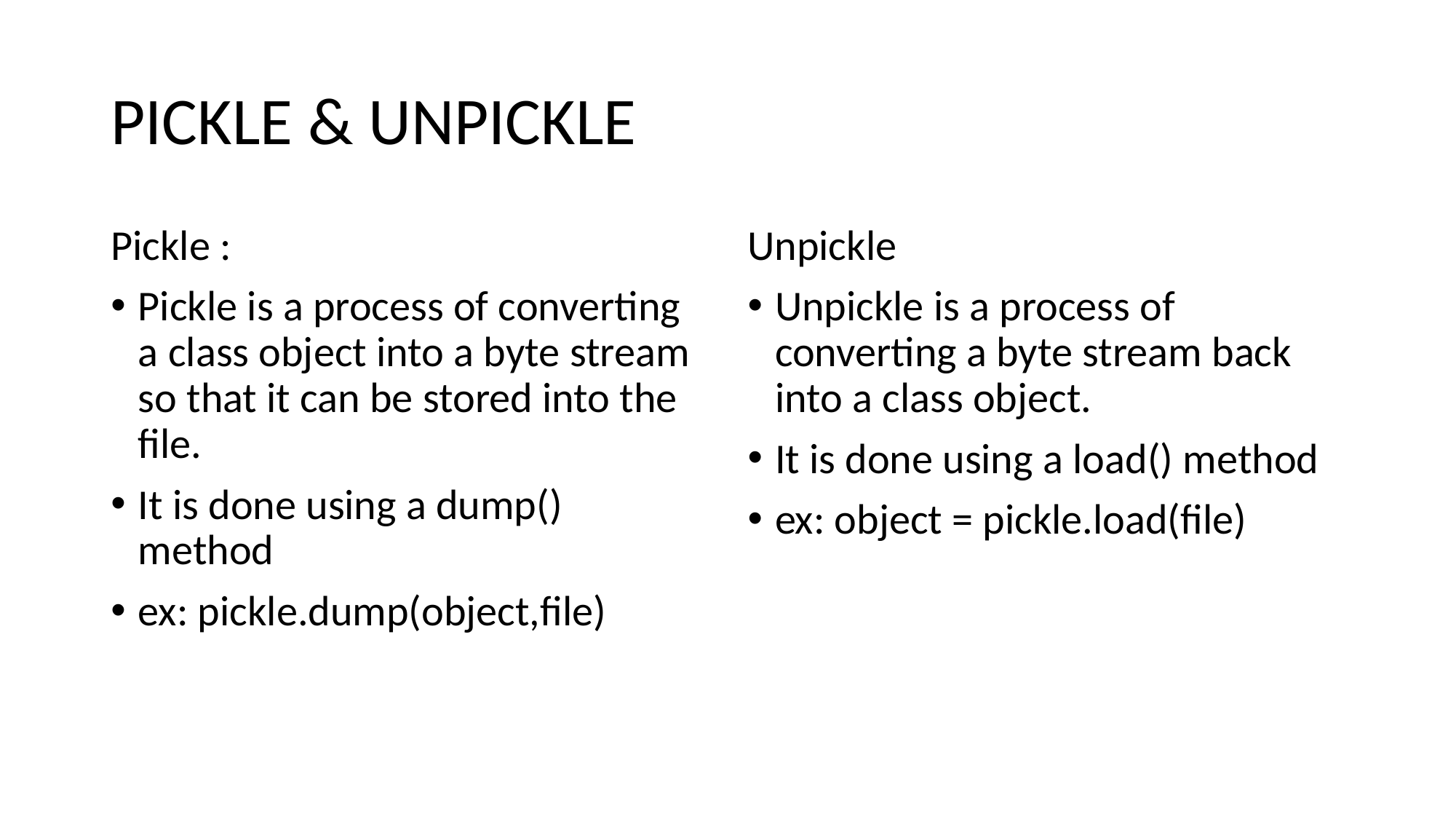

# PICKLE & UNPICKLE
Pickle :
Pickle is a process of converting a class object into a byte stream so that it can be stored into the file.
It is done using a dump() method
ex: pickle.dump(object,file)
Unpickle
Unpickle is a process of converting a byte stream back into a class object.
It is done using a load() method
ex: object = pickle.load(file)